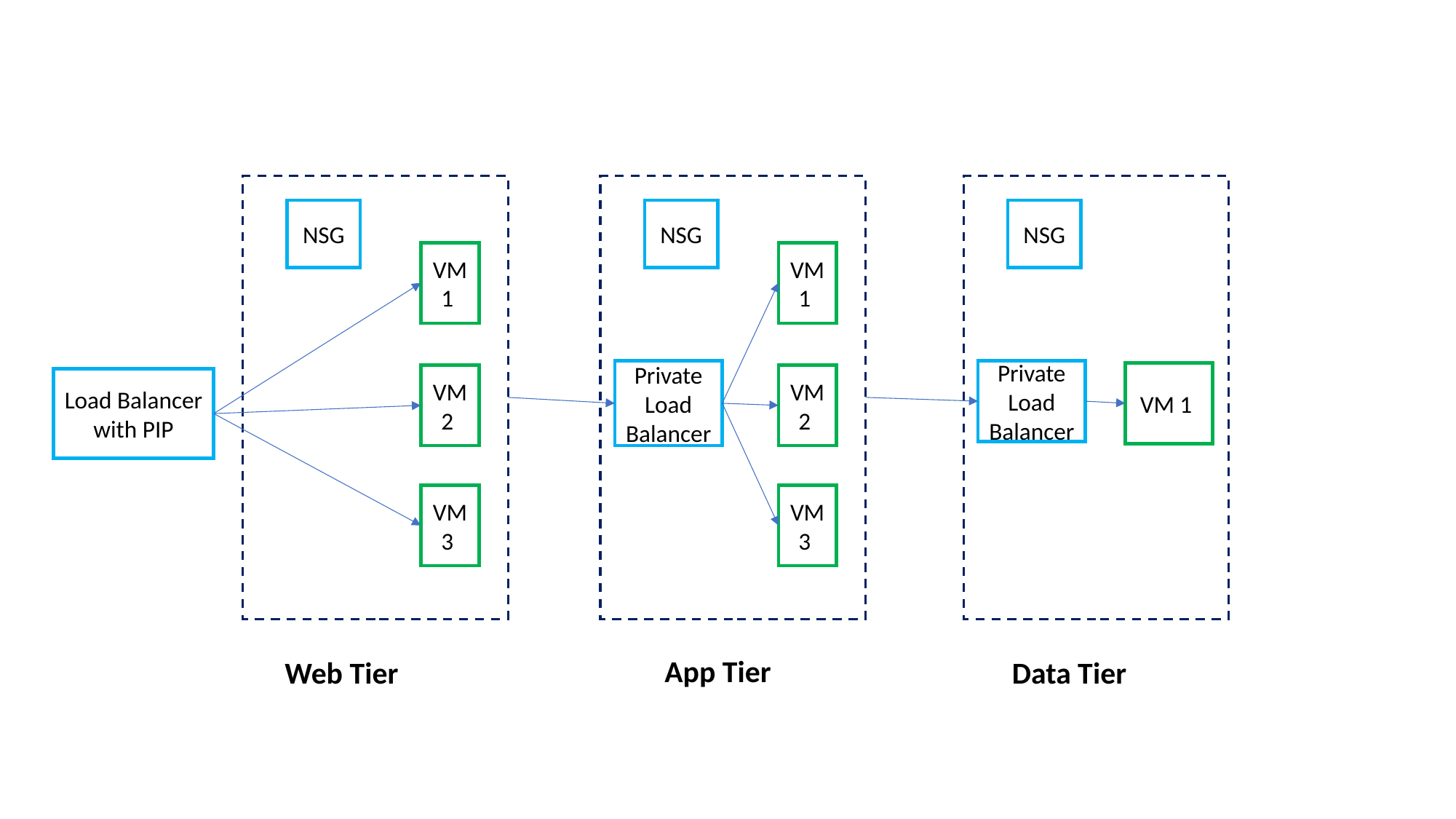

NSG
NSG
NSG
VM 1
VM 1
Private Load Balancer
Private Load Balancer
VM 1
VM 2
VM 2
Load Balancer with PIP
VM 3
VM 3
App Tier
Web Tier
Data Tier